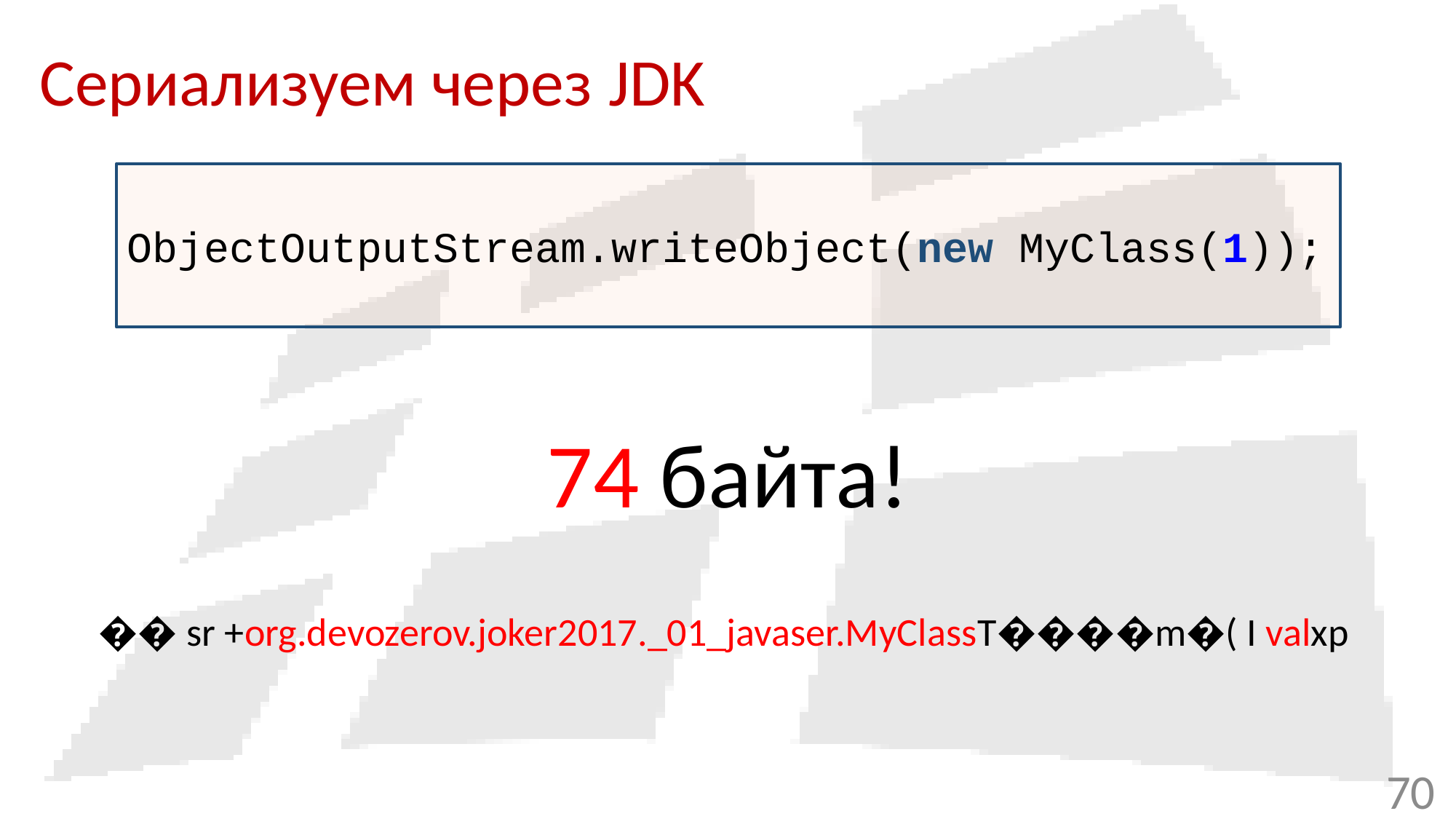

# Сериализуем через JDK

ObjectOutputStream.writeObject(new MyClass(1));

74 байта!
�� sr +org.devozerov.joker2017._01_javaser.MyClassT����m�( I valxp
70